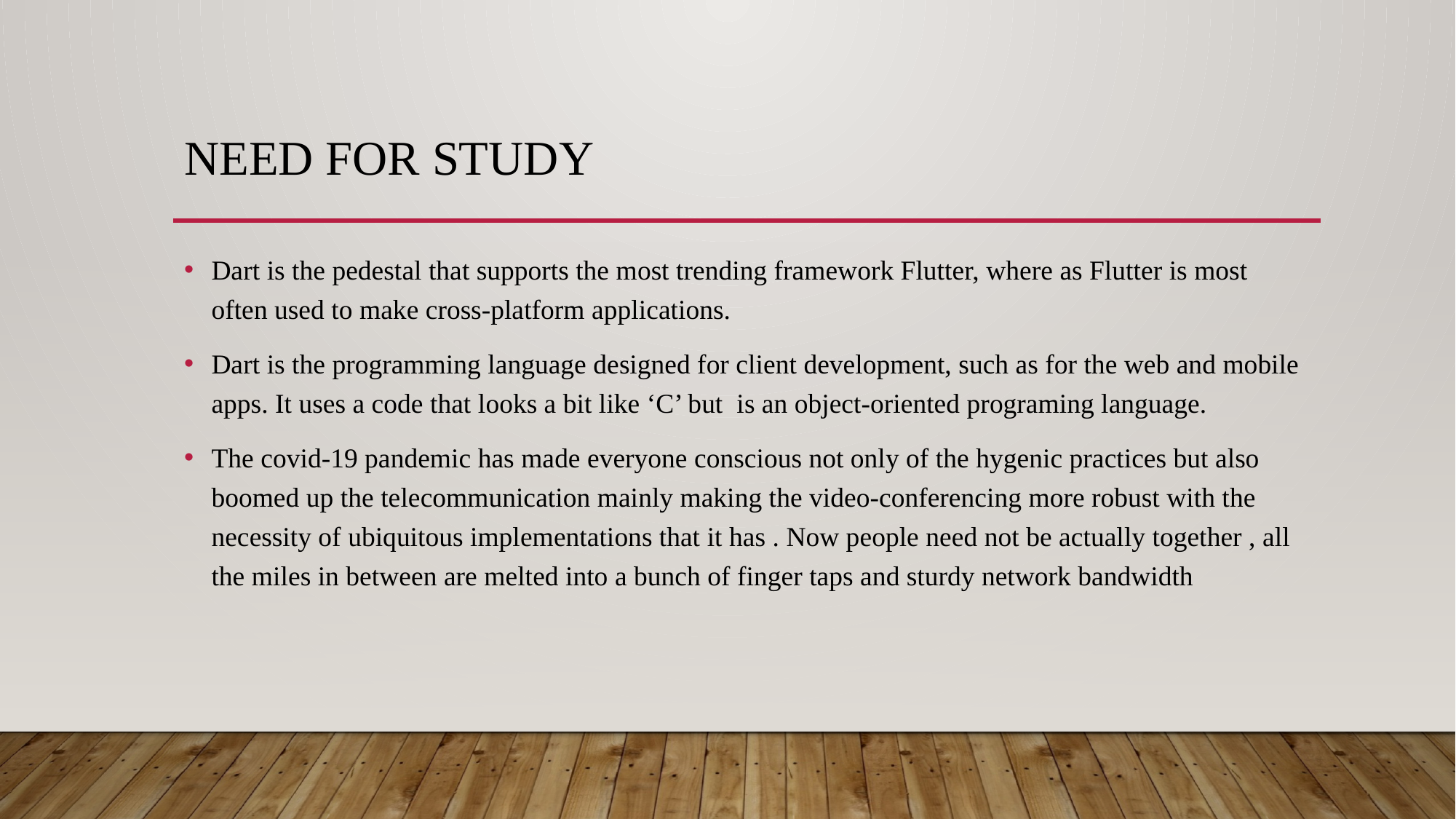

# Need for study
Dart is the pedestal that supports the most trending framework Flutter, where as Flutter is most often used to make cross-platform applications.
Dart is the programming language designed for client development, such as for the web and mobile apps. It uses a code that looks a bit like ‘C’ but  is an object-oriented programing language.
The covid-19 pandemic has made everyone conscious not only of the hygenic practices but also boomed up the telecommunication mainly making the video-conferencing more robust with the necessity of ubiquitous implementations that it has . Now people need not be actually together , all the miles in between are melted into a bunch of finger taps and sturdy network bandwidth